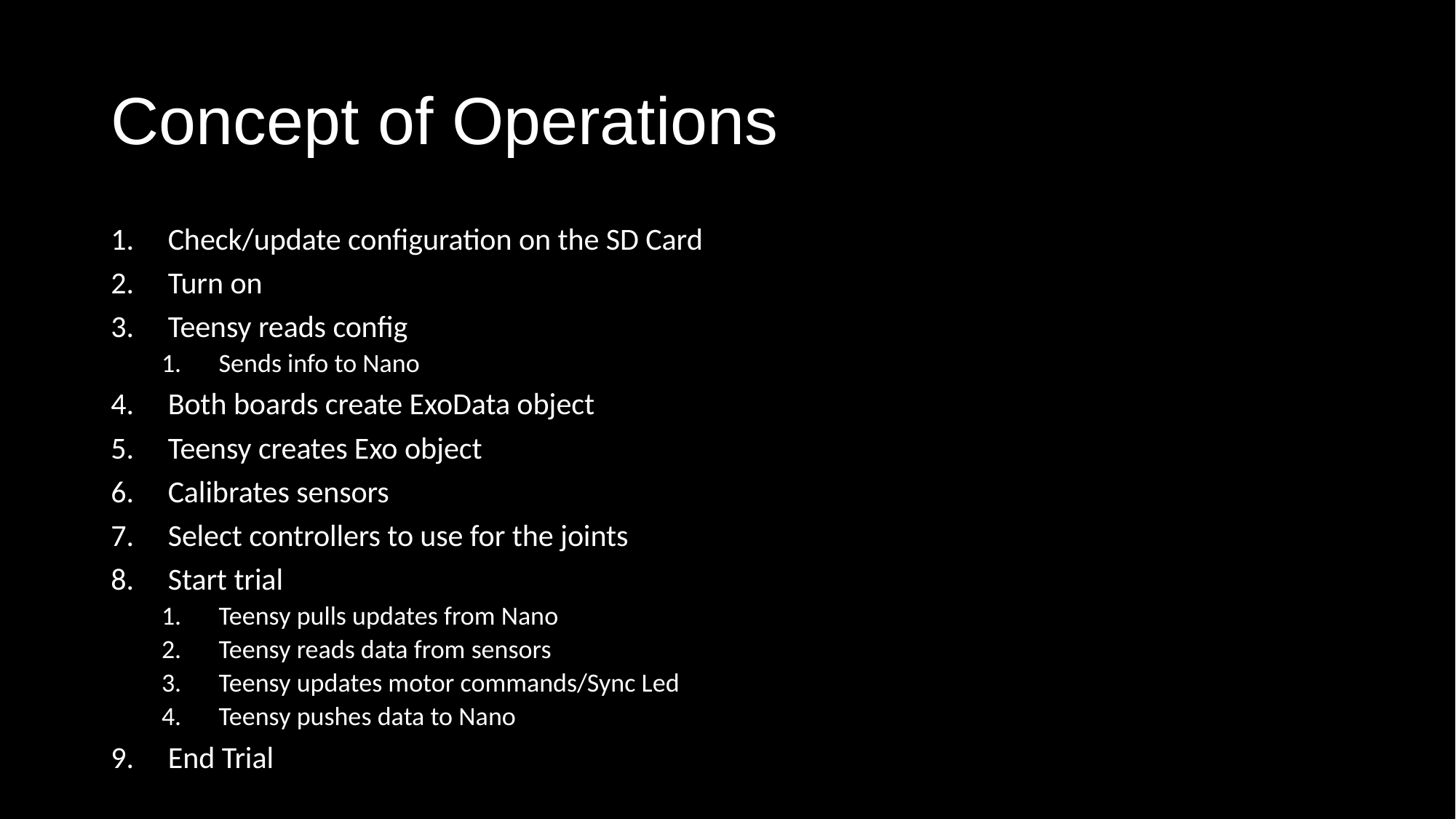

# Concept of Operations
Check/update configuration on the SD Card
Turn on
Teensy reads config
Sends info to Nano
Both boards create ExoData object
Teensy creates Exo object
Calibrates sensors
Select controllers to use for the joints
Start trial
Teensy pulls updates from Nano
Teensy reads data from sensors
Teensy updates motor commands/Sync Led
Teensy pushes data to Nano
End Trial